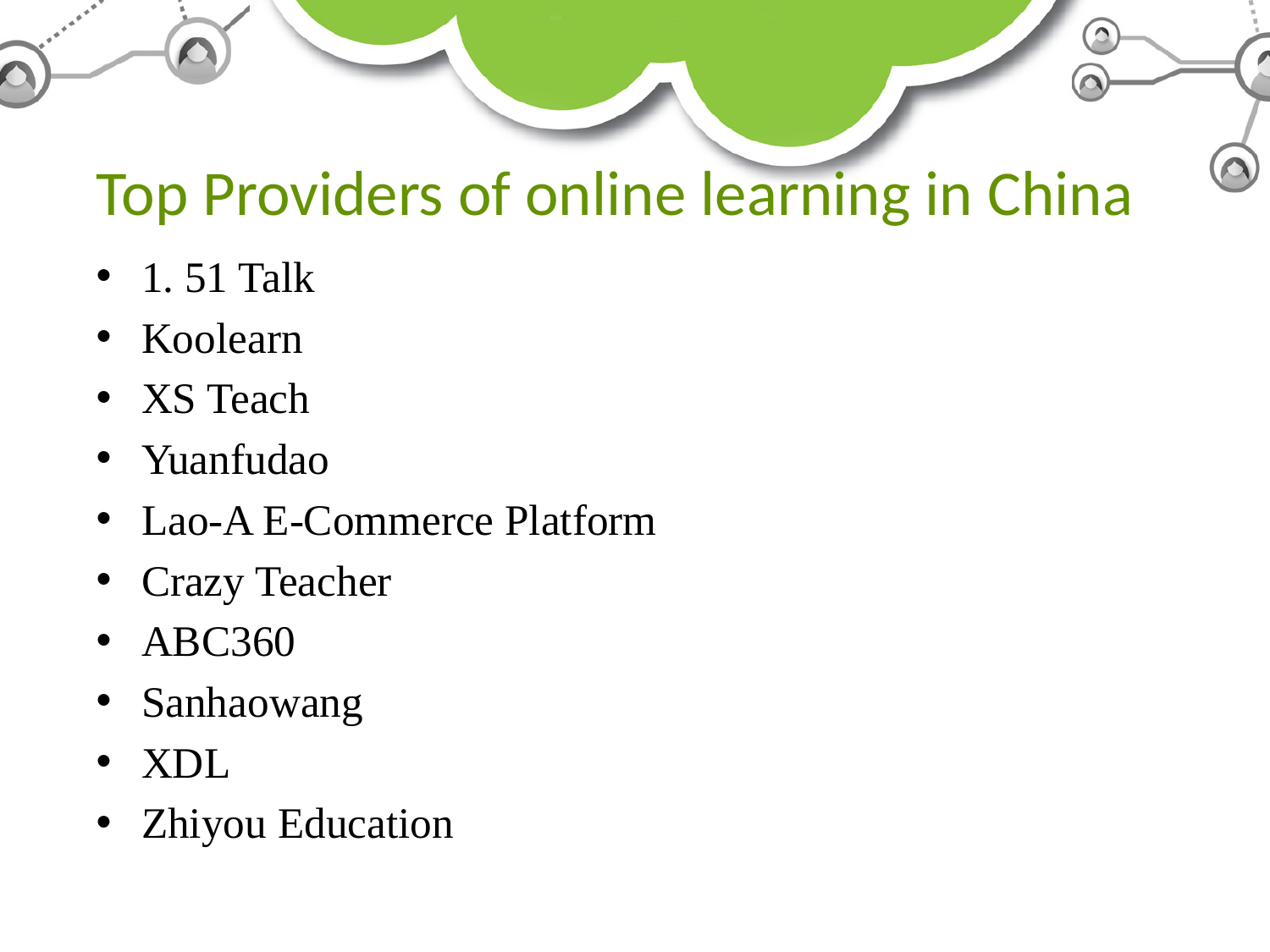

# Top Providers of online learning in China
1. 51 Talk
Koolearn
XS Teach
Yuanfudao
Lao-A E-Commerce Platform
Crazy Teacher
ABC360
Sanhaowang
XDL
Zhiyou Education